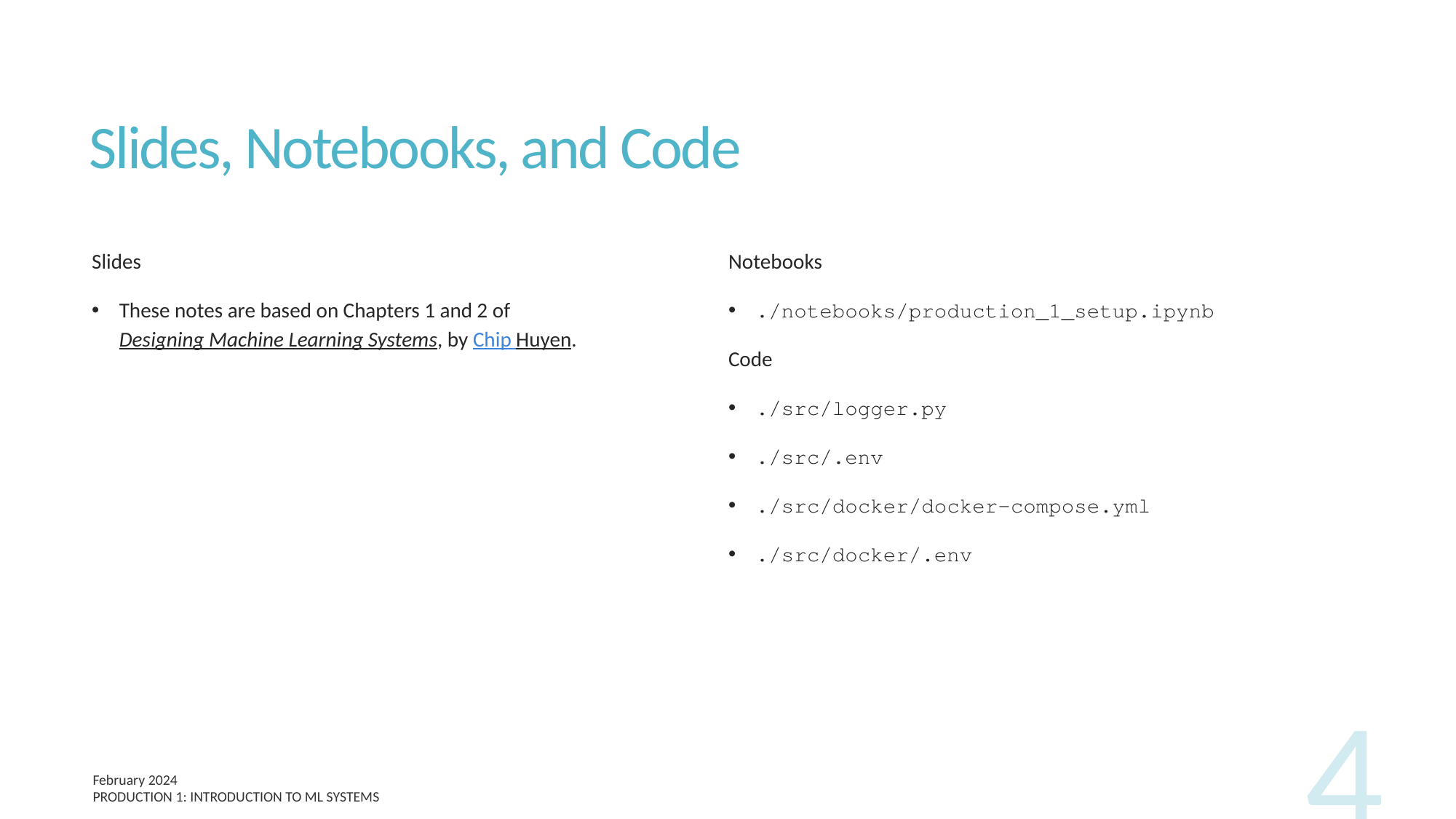

# Slides, Notebooks, and Code
Slides
These notes are based on Chapters 1 and 2 of Designing Machine Learning Systems, by Chip Huyen.
Notebooks
./notebooks/production_1_setup.ipynb
Code
./src/logger.py
./src/.env
./src/docker/docker-compose.yml
./src/docker/.env
4
February 2024
Production 1: Introduction to ML Systems